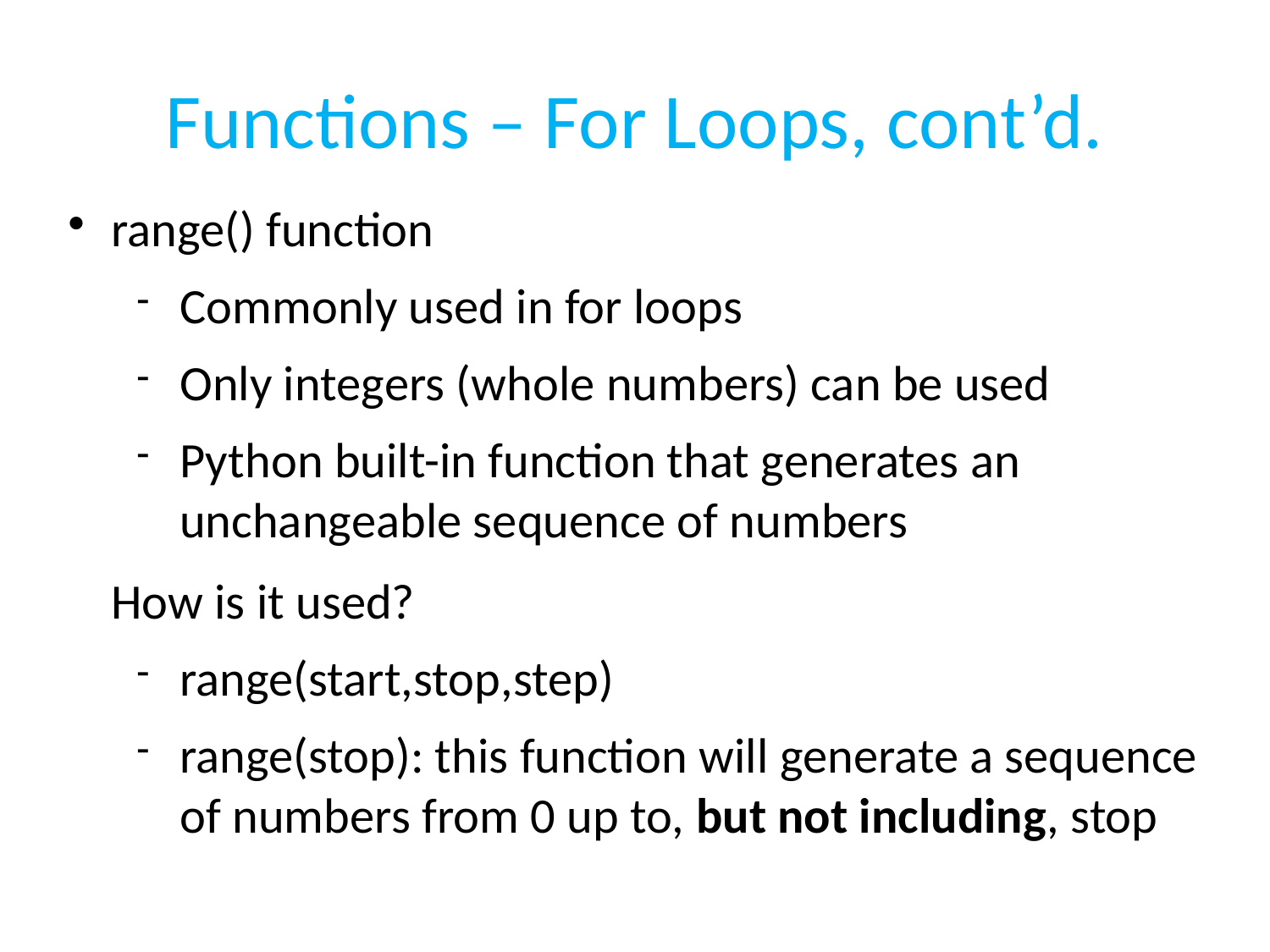

# Functions – For Loops, cont’d.
range() function
Commonly used in for loops
Only integers (whole numbers) can be used
Python built-in function that generates an unchangeable sequence of numbers
How is it used?
range(start,stop,step)
range(stop): this function will generate a sequence of numbers from 0 up to, but not including, stop